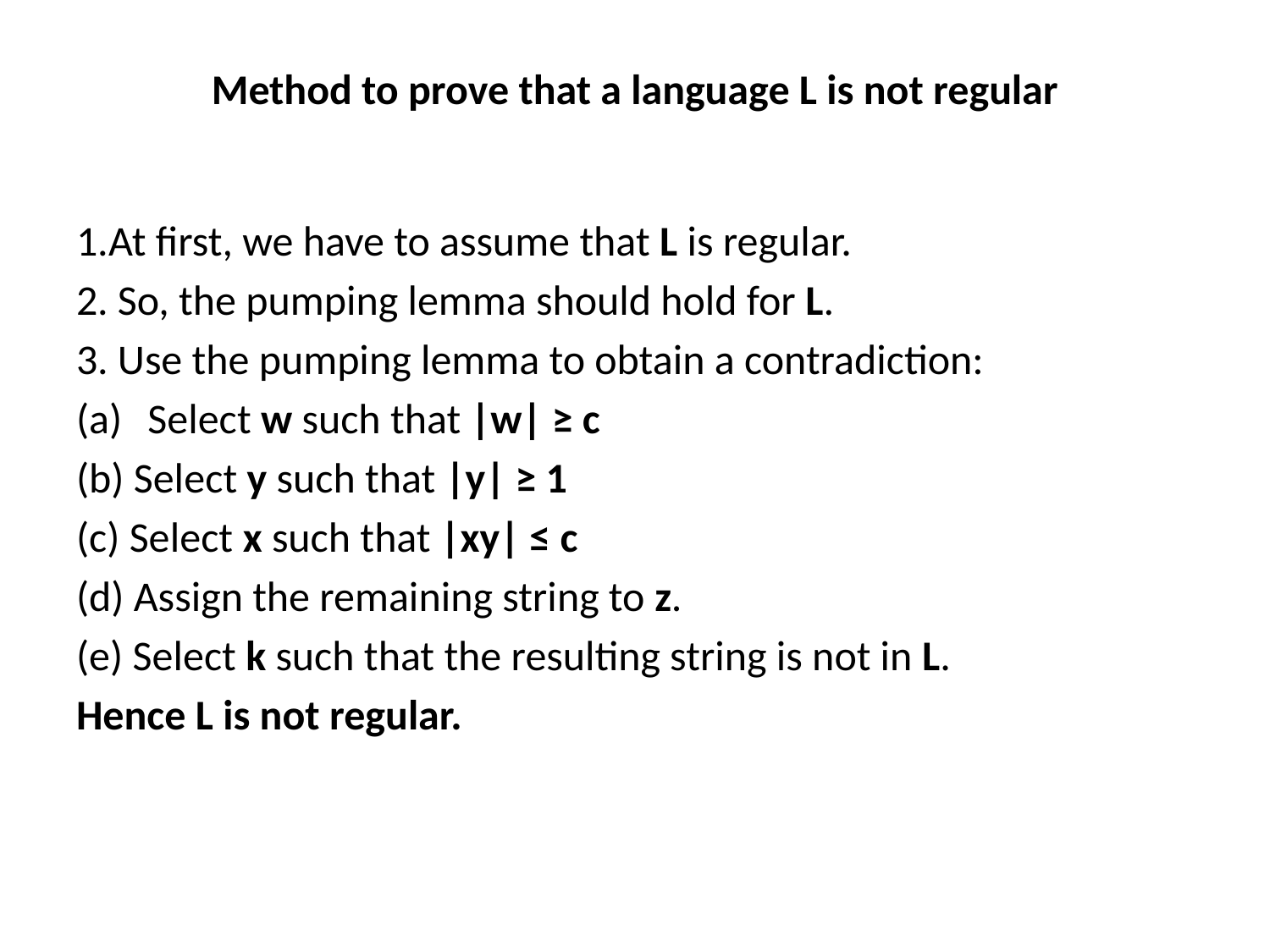

# Method to prove that a language L is not regular

1.At first, we have to assume that L is regular.
2. So, the pumping lemma should hold for L.
3. Use the pumping lemma to obtain a contradiction:
Select w such that |w| ≥ c
(b) Select y such that |y| ≥ 1
(c) Select x such that |xy| ≤ c
(d) Assign the remaining string to z.
(e) Select k such that the resulting string is not in L.
Hence L is not regular.